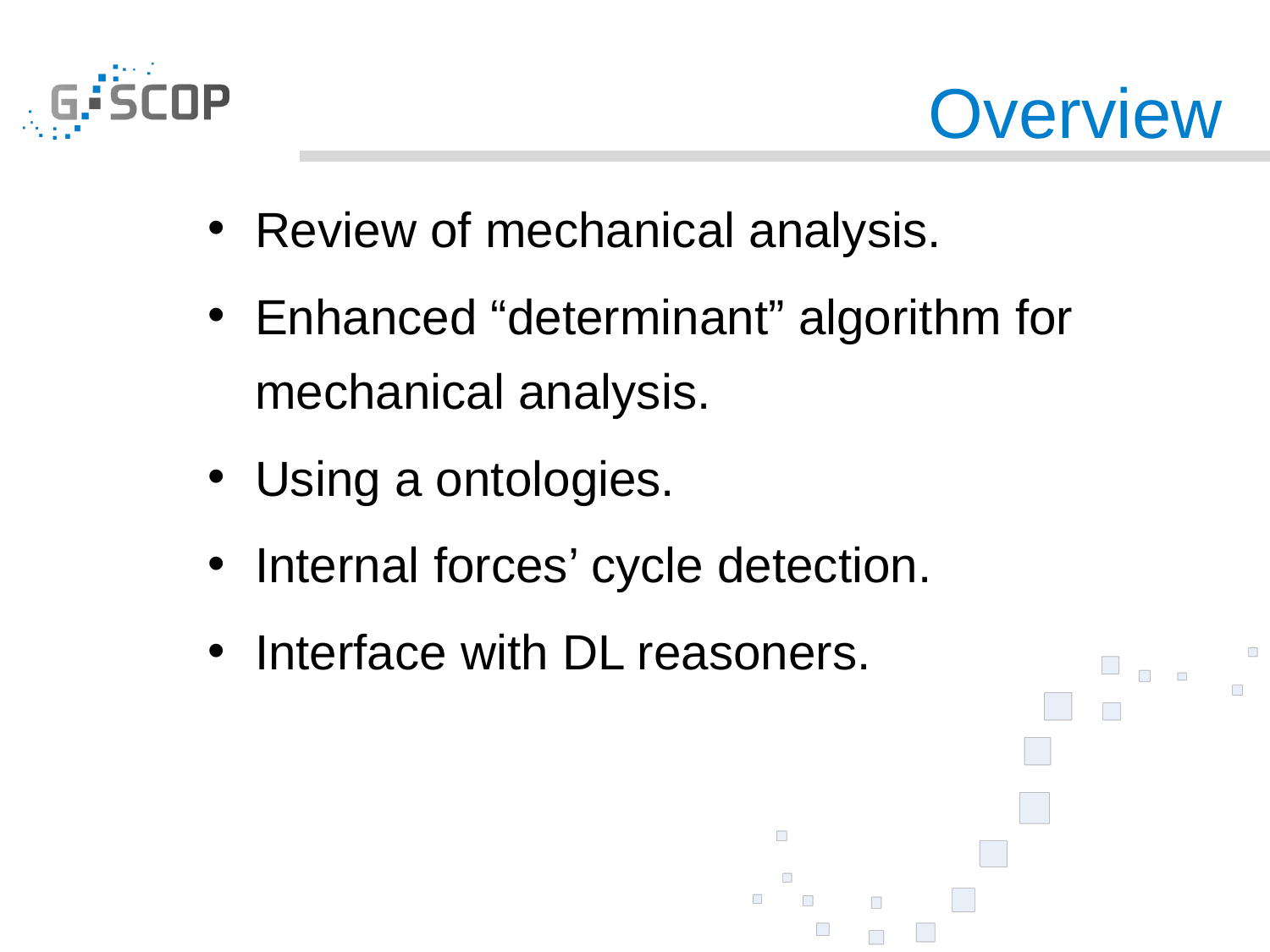

# Overview
Review of mechanical analysis.
Enhanced “determinant” algorithm for mechanical analysis.
Using a ontologies.
Internal forces’ cycle detection.
Interface with DL reasoners.